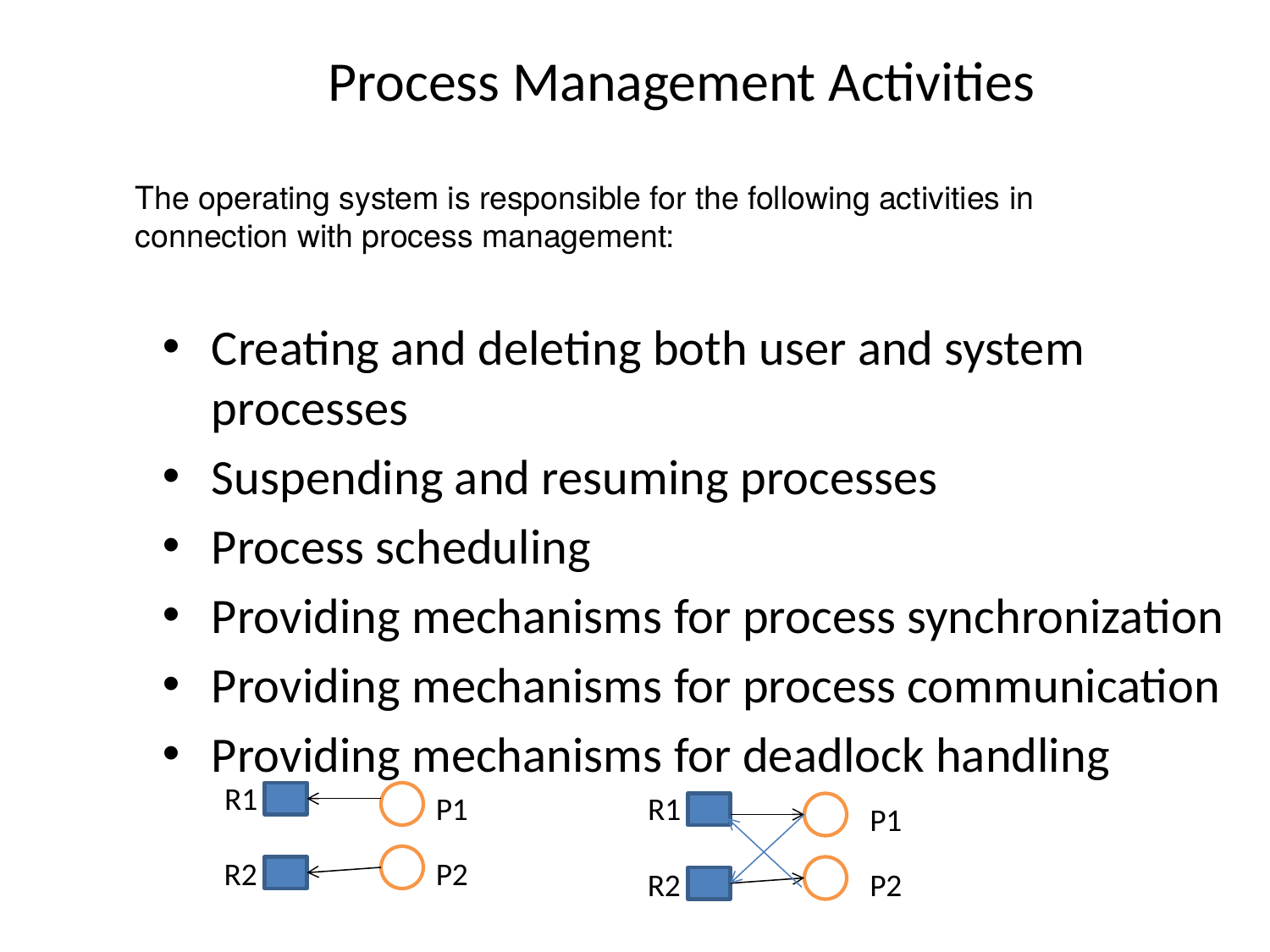

Process Management Activities
The operating system is responsible for the following activities in connection with process management:

Creating and deleting both user and system processes
Suspending and resuming processes
Process scheduling
Providing mechanisms for process synchronization
Providing mechanisms for process communication
Providing mechanisms for deadlock handling
R1

P1
R1

P1

R2
P2

R2
P2